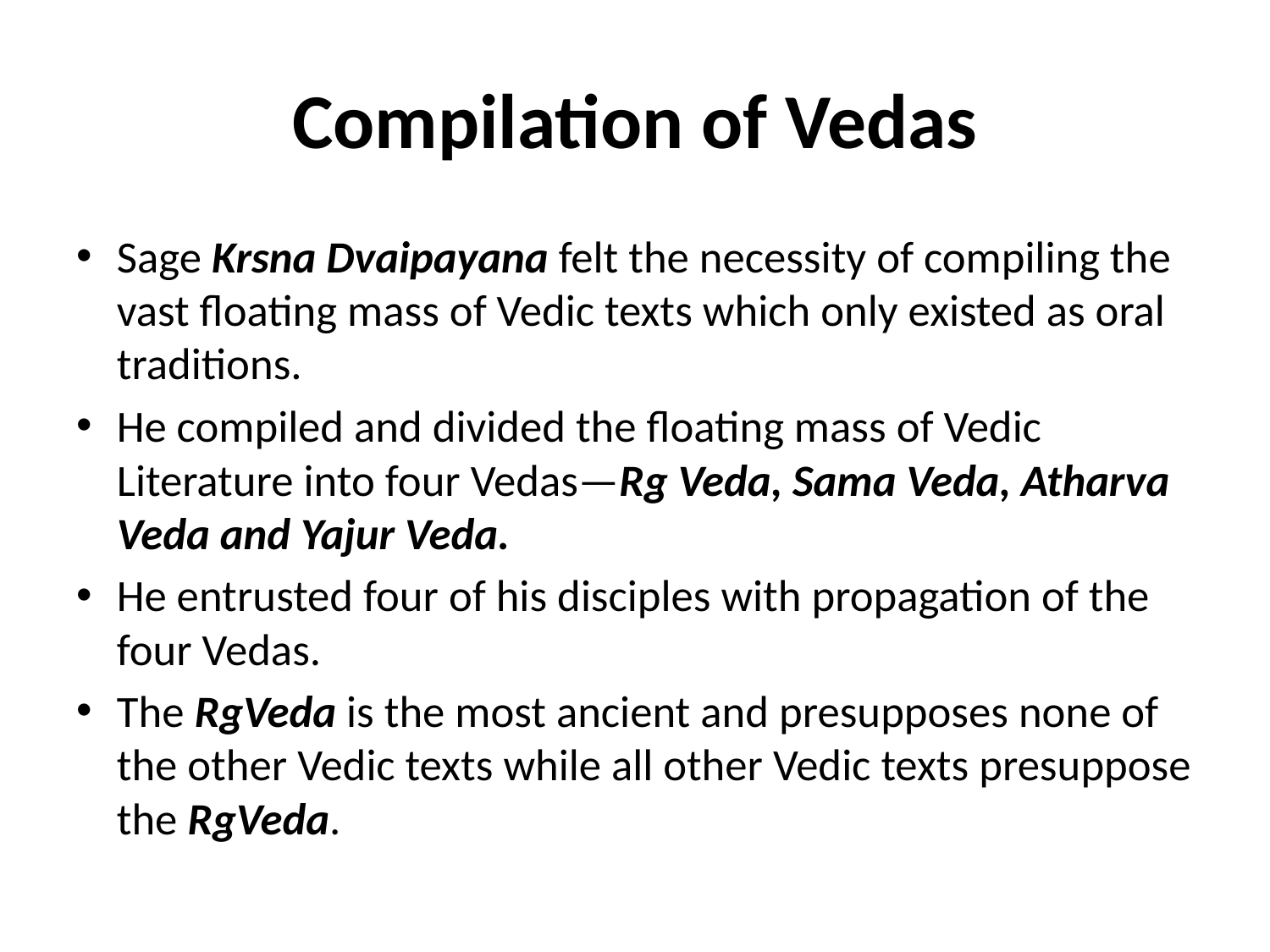

# Compilation of Vedas
Sage Krsna Dvaipayana felt the necessity of compiling the vast floating mass of Vedic texts which only existed as oral traditions.
He compiled and divided the floating mass of Vedic Literature into four Vedas—Rg Veda, Sama Veda, Atharva Veda and Yajur Veda.
He entrusted four of his disciples with propagation of the four Vedas.
The RgVeda is the most ancient and presupposes none of the other Vedic texts while all other Vedic texts presuppose the RgVeda.